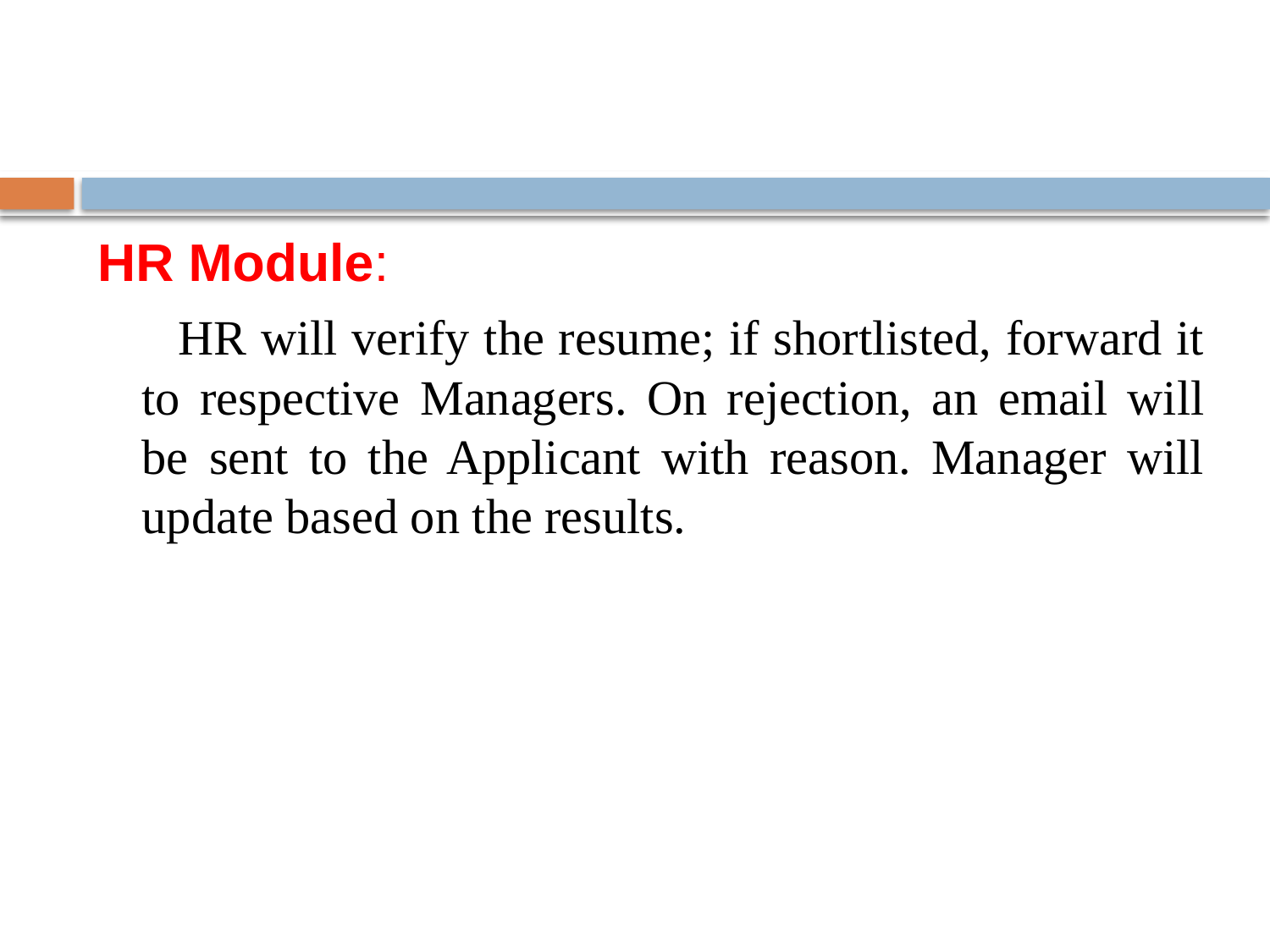

HR Module:
     HR will verify the resume; if shortlisted, forward it to respective Managers. On rejection, an email will be sent to the Applicant with reason. Manager will update based on the results.